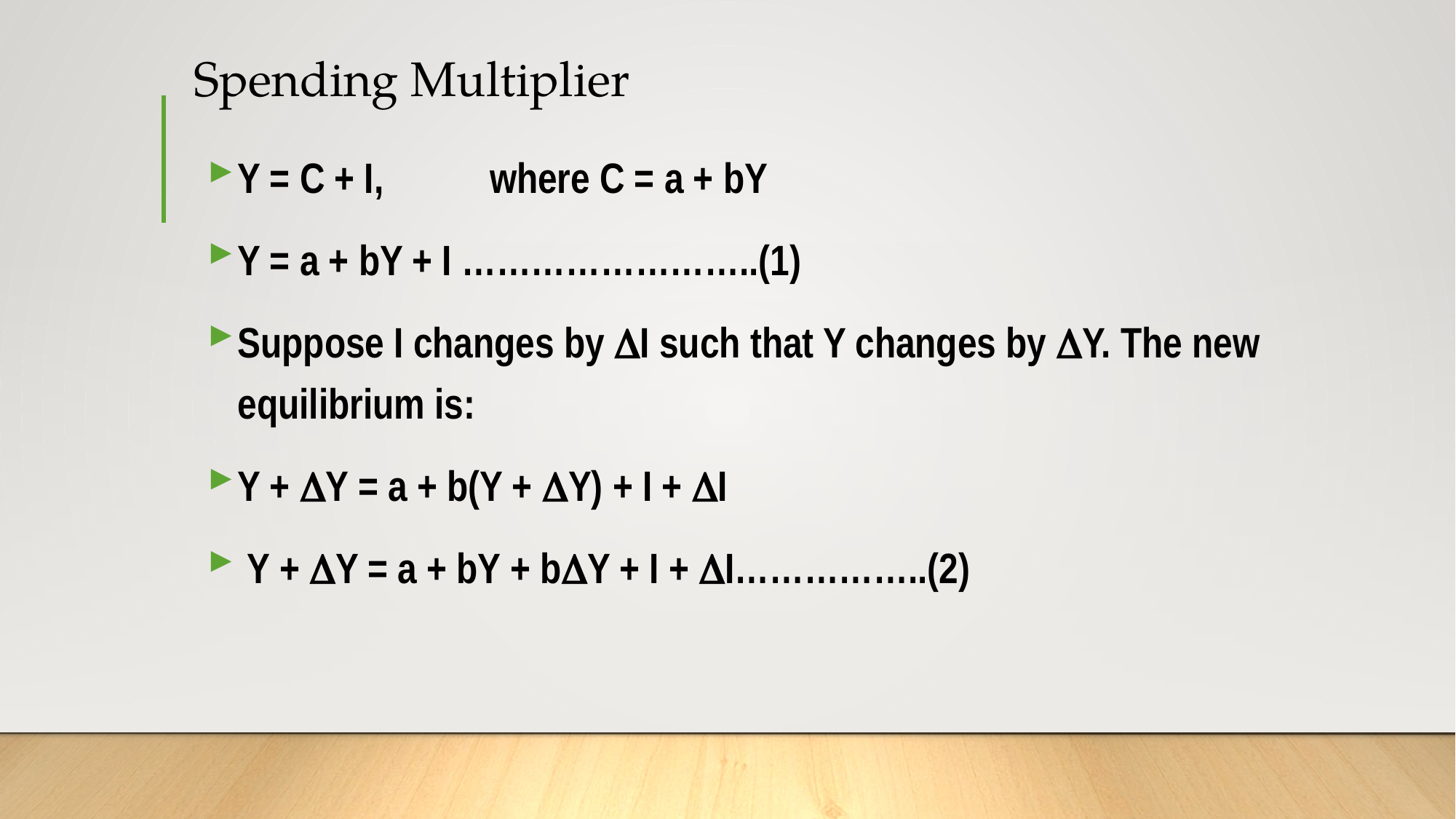

# Spending Multiplier
Y = C + I,           where C = a + bY
Y = a + bY + I ……………………..(1)
Suppose I changes by ΔI such that Y changes by ΔY. The new equilibrium is:
Y + ΔY = a + b(Y + ΔY) + I + ΔI
 Y + ΔY = a + bY + bΔY + I + ΔI……………..(2)